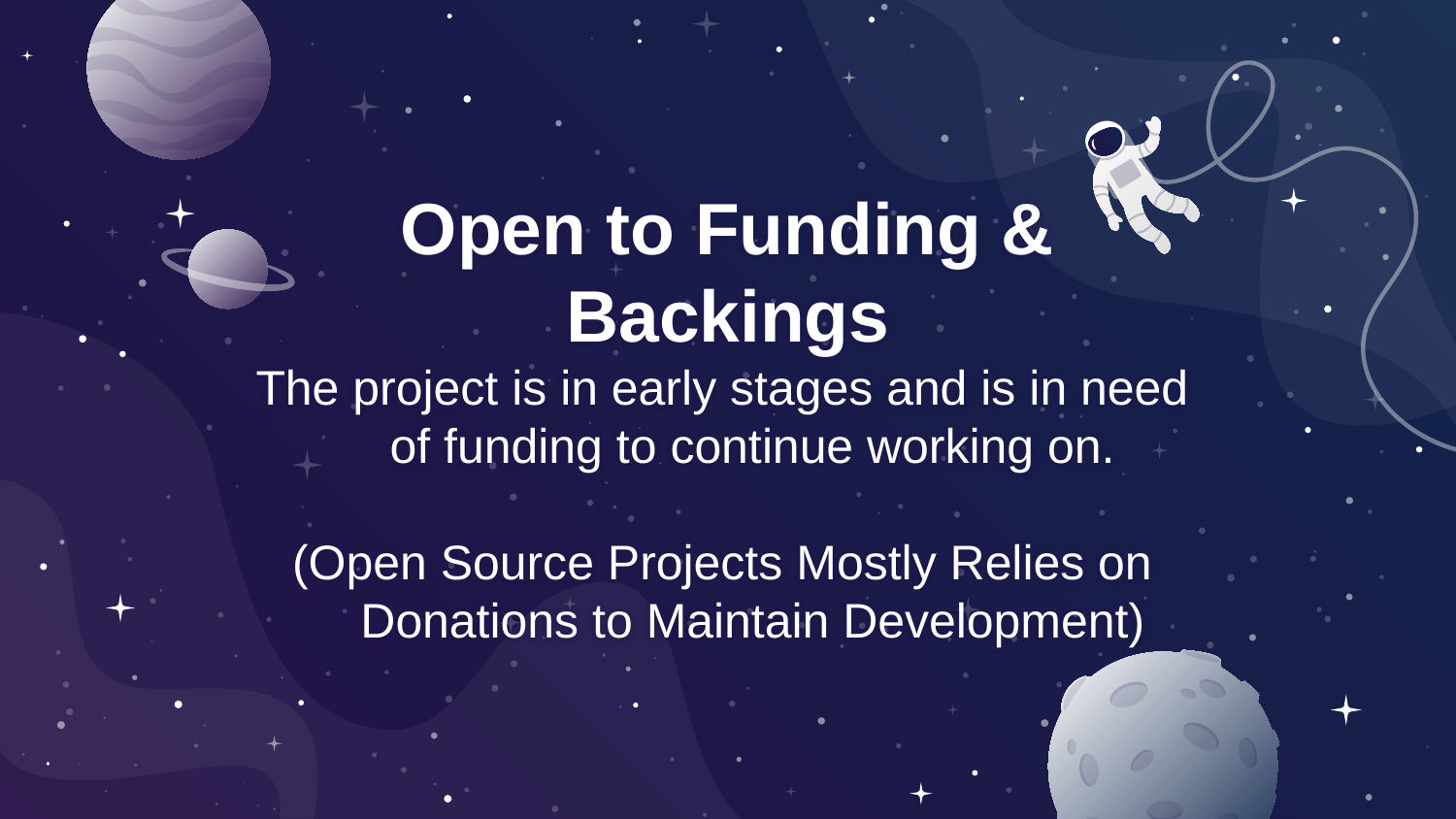

# Open to Funding & Backings
The project is in early stages and is in need of funding to continue working on.

(Open Source Projects Mostly Relies on Donations to Maintain Development)